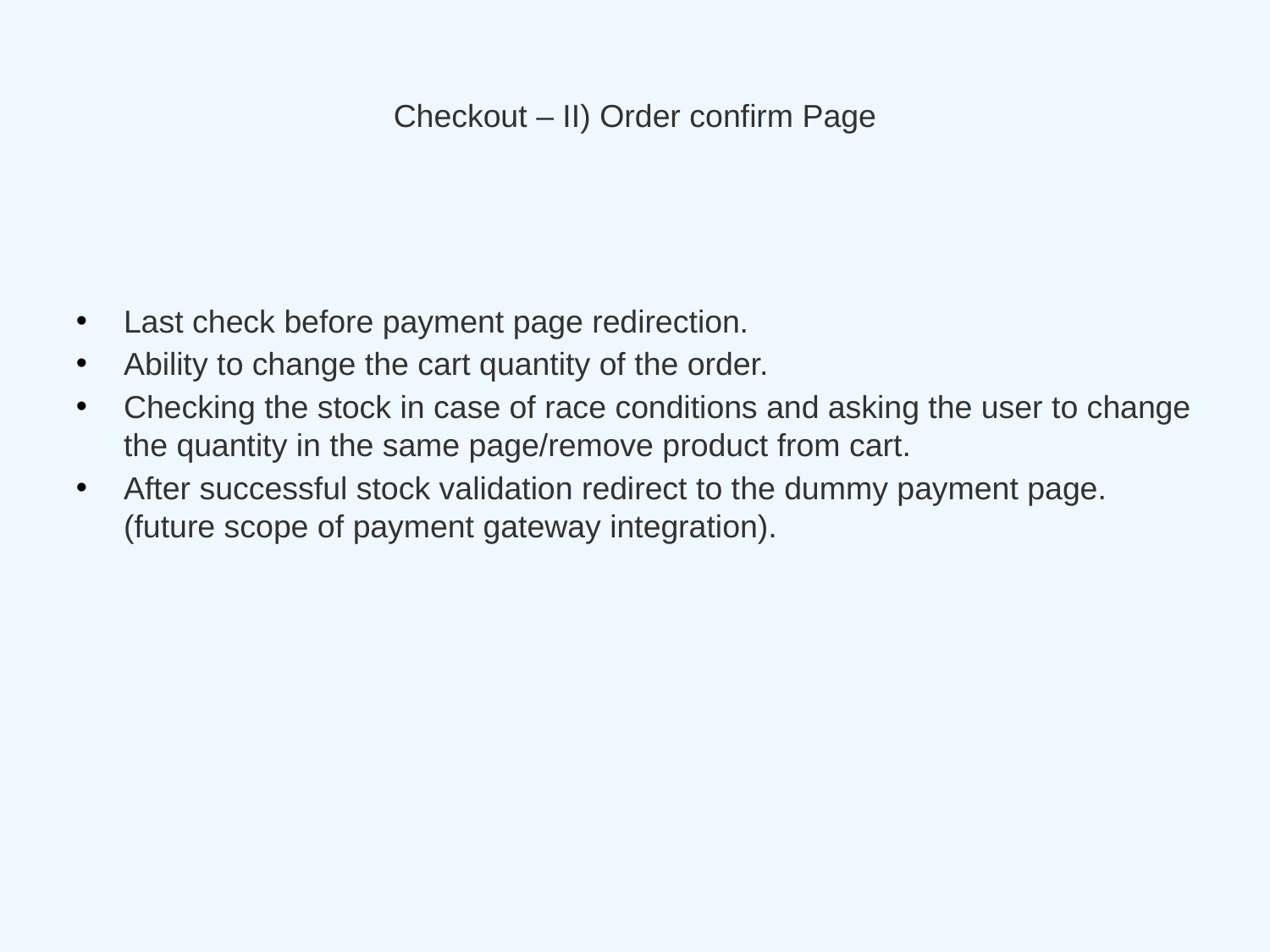

# Checkout – II) Order confirm Page

Last check before payment page redirection.
Ability to change the cart quantity of the order.
Checking the stock in case of race conditions and asking the user to change the quantity in the same page/remove product from cart.
After successful stock validation redirect to the dummy payment page.(future scope of payment gateway integration).